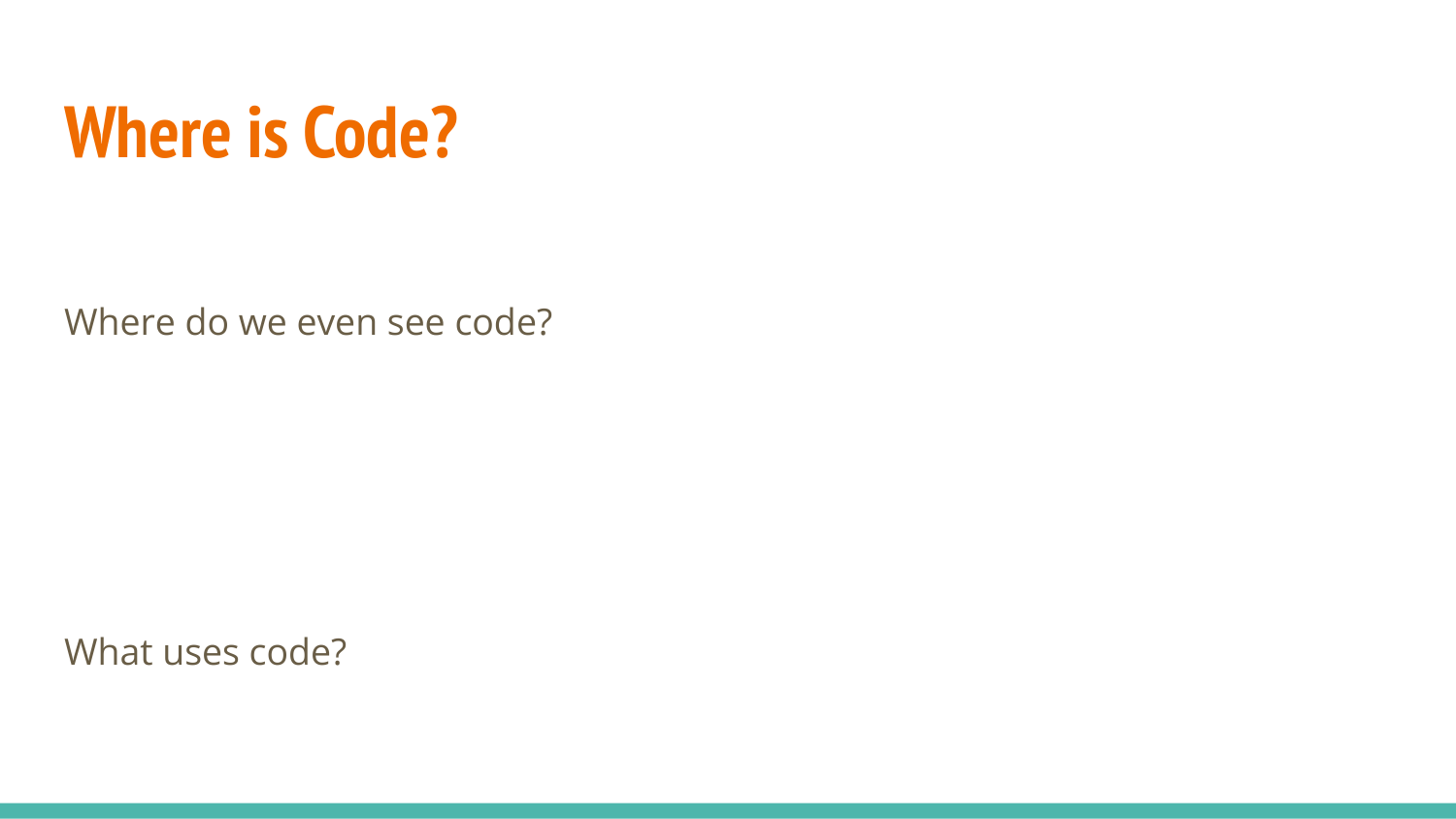

# Where is Code?

Where do we even see code?

What uses code?